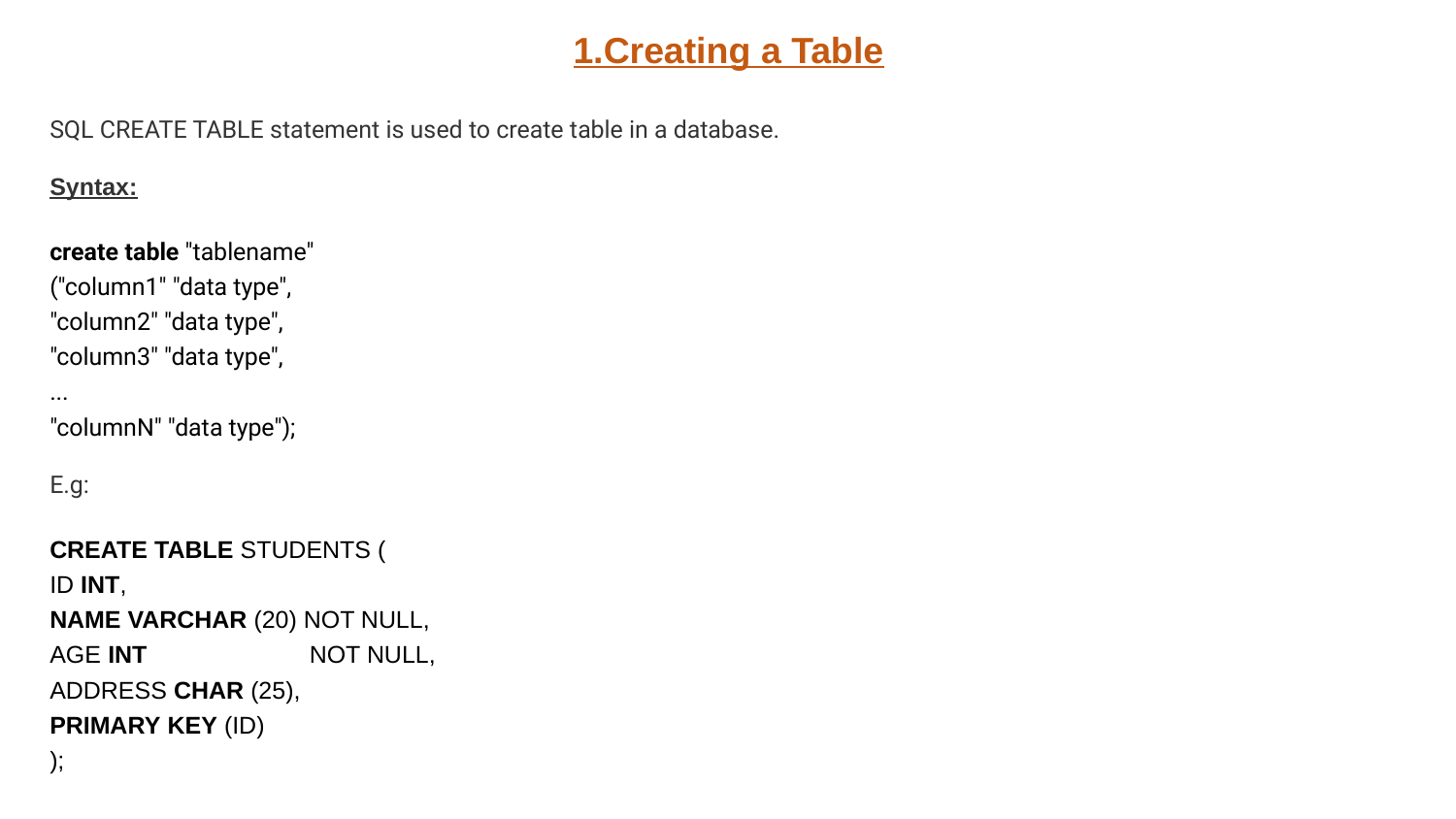

1.Creating a Table
SQL CREATE TABLE statement is used to create table in a database.

Syntax:

create table "tablename"
("column1" "data type",
"column2" "data type",
"column3" "data type",
...
"columnN" "data type");

E.g:

CREATE TABLE STUDENTS (
ID INT,
NAME VARCHAR (20) NOT NULL,
AGE INT                        NOT NULL,
ADDRESS CHAR (25),
PRIMARY KEY (ID)
);